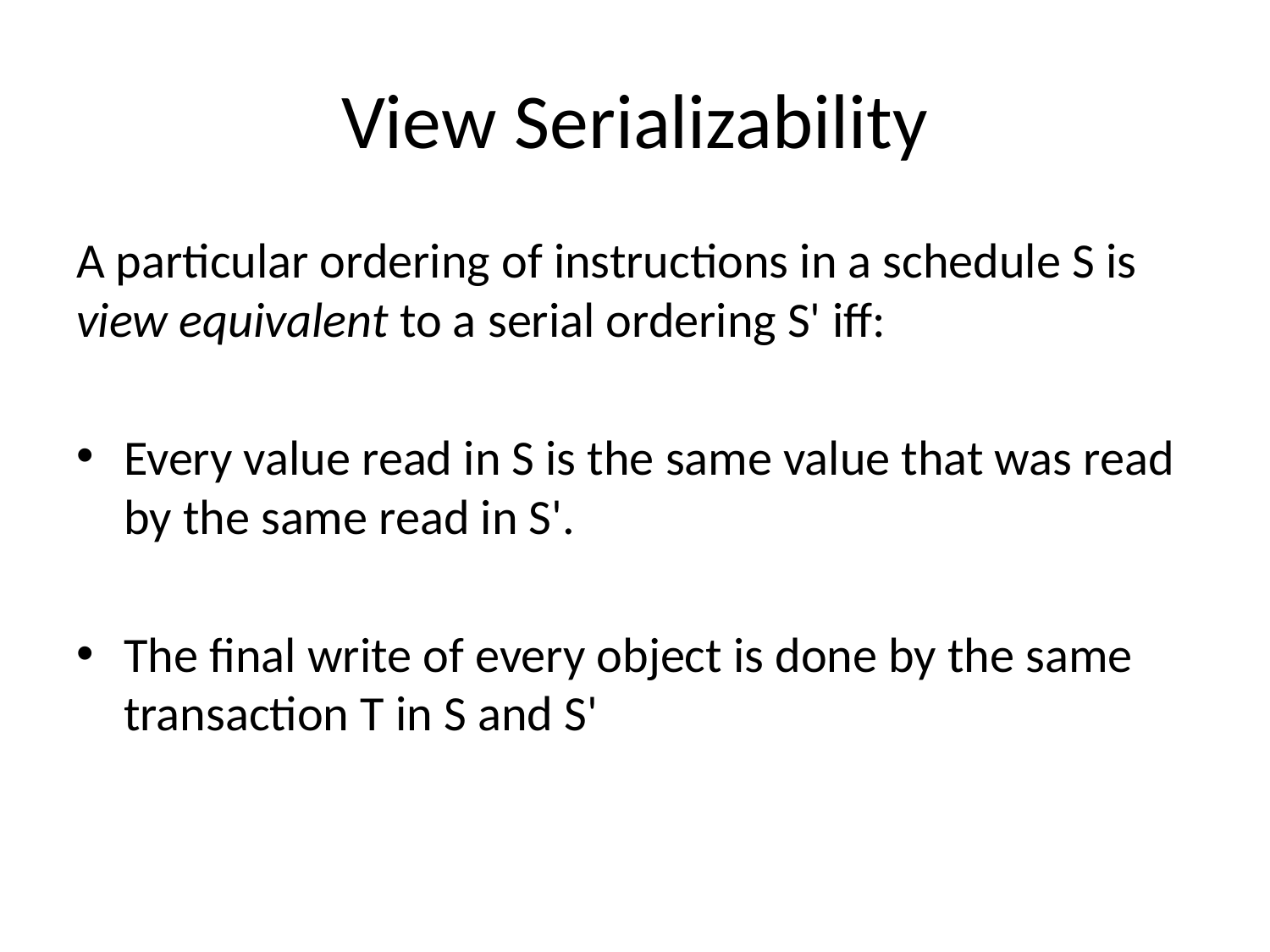

# View Serializability
A particular ordering of instructions in a schedule S is view equivalent to a serial ordering S' iff:

Every value read in S is the same value that was read by the same read in S'.

The final write of every object is done by the same transaction T in S and S'